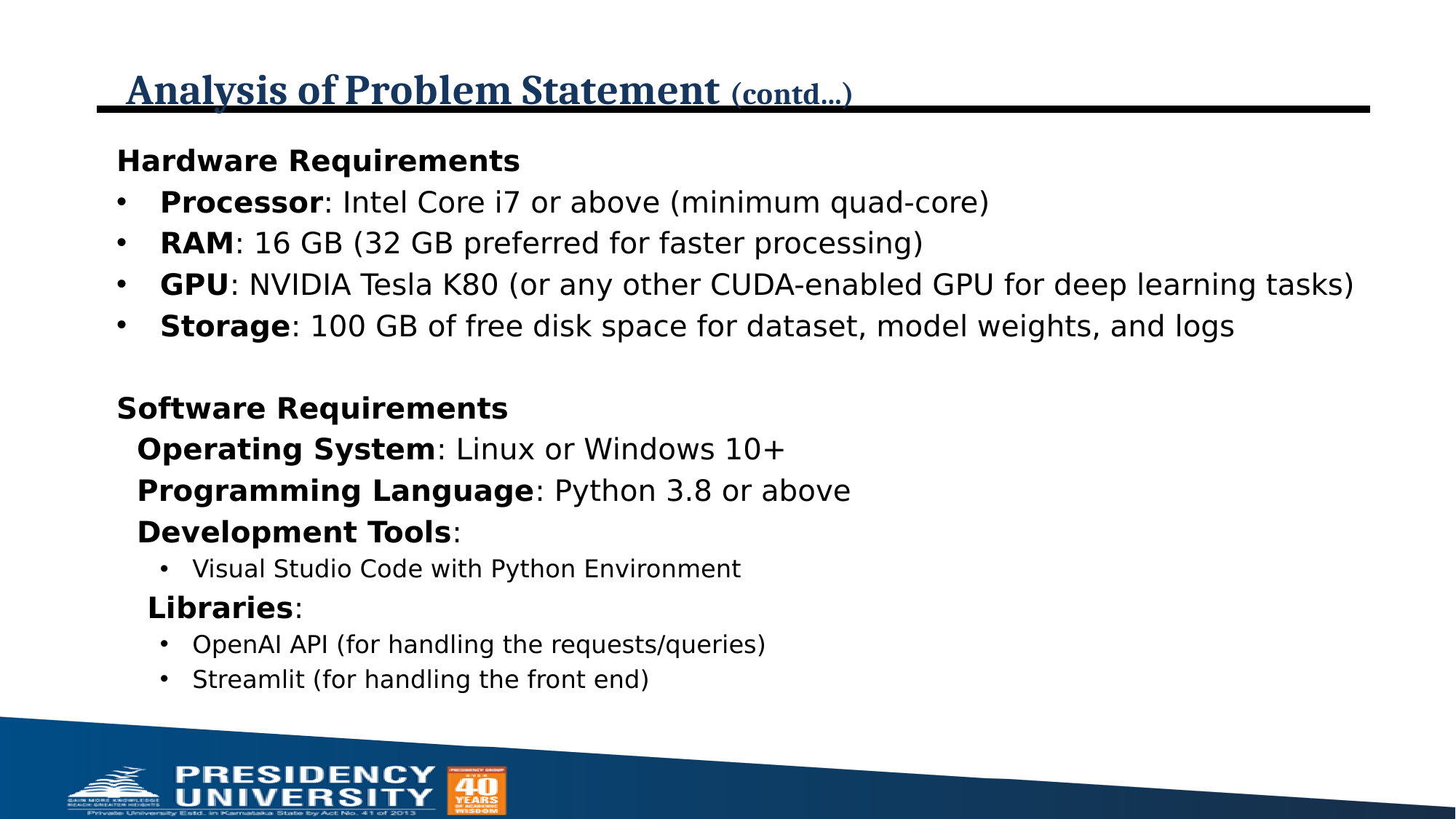

# Analysis of Problem Statement (contd...)
Hardware Requirements
Processor: Intel Core i7 or above (minimum quad-core)
RAM: 16 GB (32 GB preferred for faster processing)
GPU: NVIDIA Tesla K80 (or any other CUDA-enabled GPU for deep learning tasks)
Storage: 100 GB of free disk space for dataset, model weights, and logs

Software Requirements
  Operating System: Linux or Windows 10+
  Programming Language: Python 3.8 or above
  Development Tools:
Visual Studio Code with Python Environment
   Libraries:
OpenAI API (for handling the requests/queries)
Streamlit (for handling the front end)